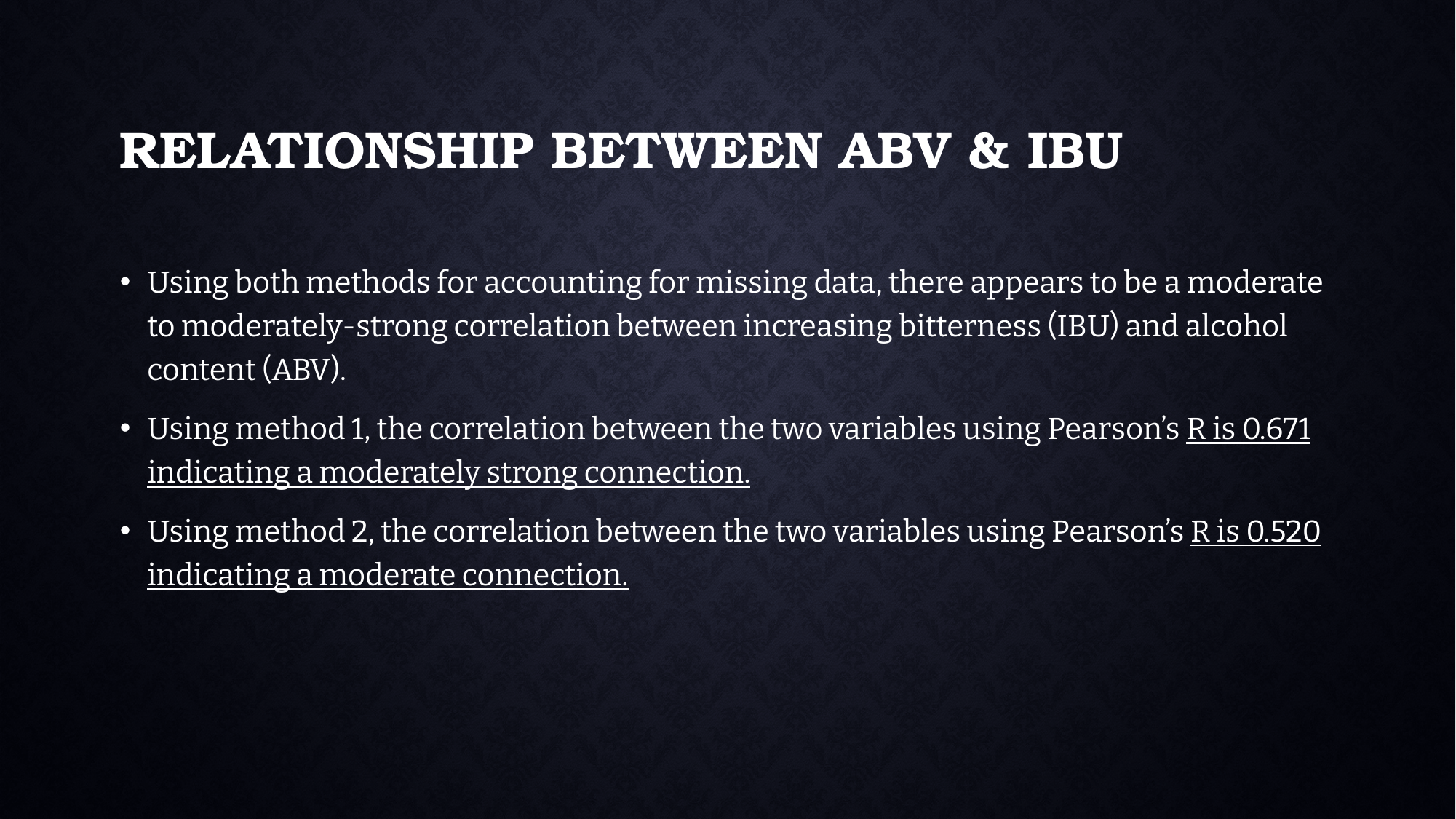

# Relationship between ABV & IBU
Using both methods for accounting for missing data, there appears to be a moderate to moderately-strong correlation between increasing bitterness (IBU) and alcohol content (ABV).
Using method 1, the correlation between the two variables using Pearson’s R is 0.671 indicating a moderately strong connection.
Using method 2, the correlation between the two variables using Pearson’s R is 0.520 indicating a moderate connection.